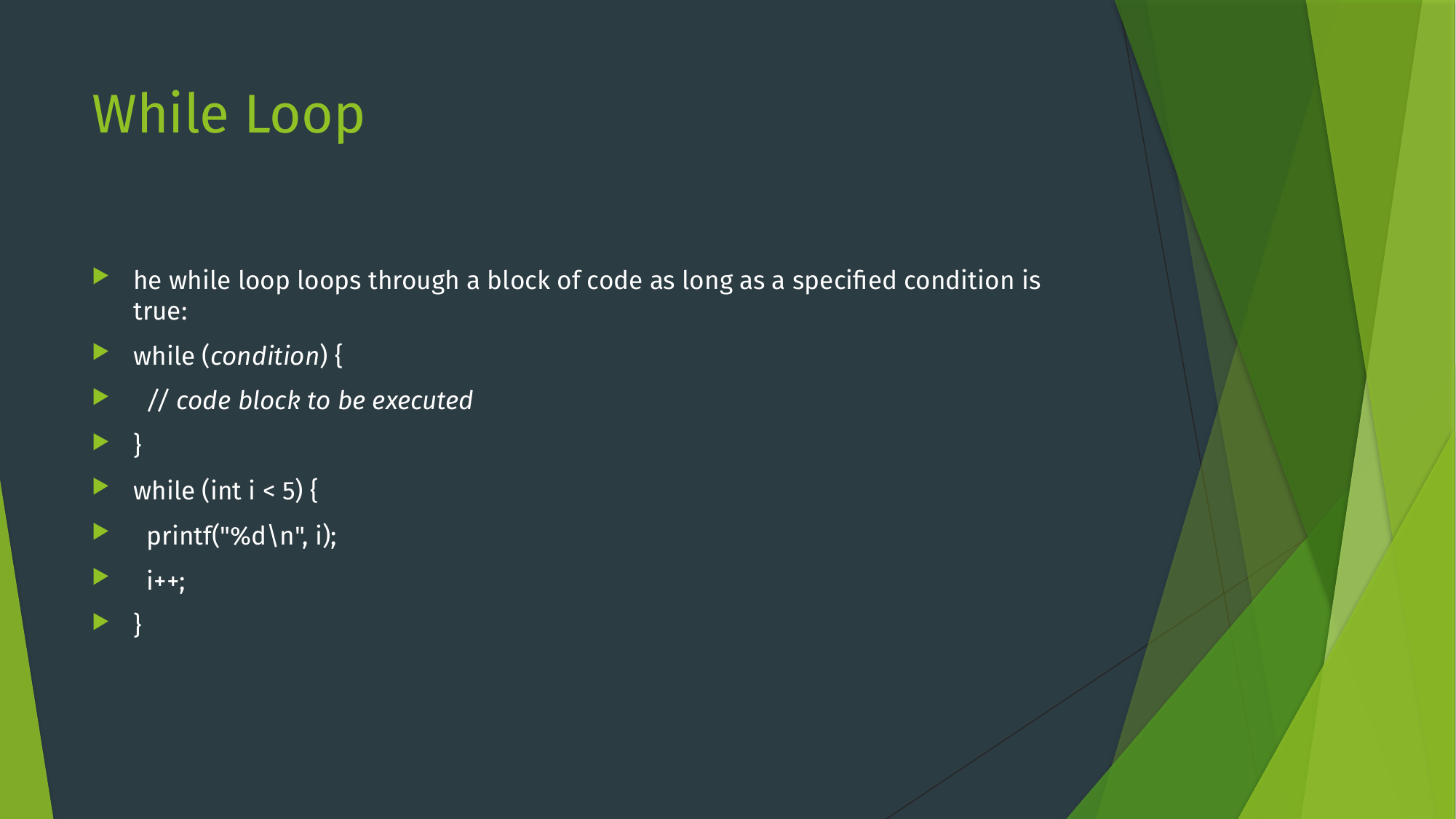

# While Loop
he while loop loops through a block of code as long as a specified condition is true:
while (condition) {
  // code block to be executed
}
while (int i < 5) {
  printf("%d\n", i);
  i++;
}